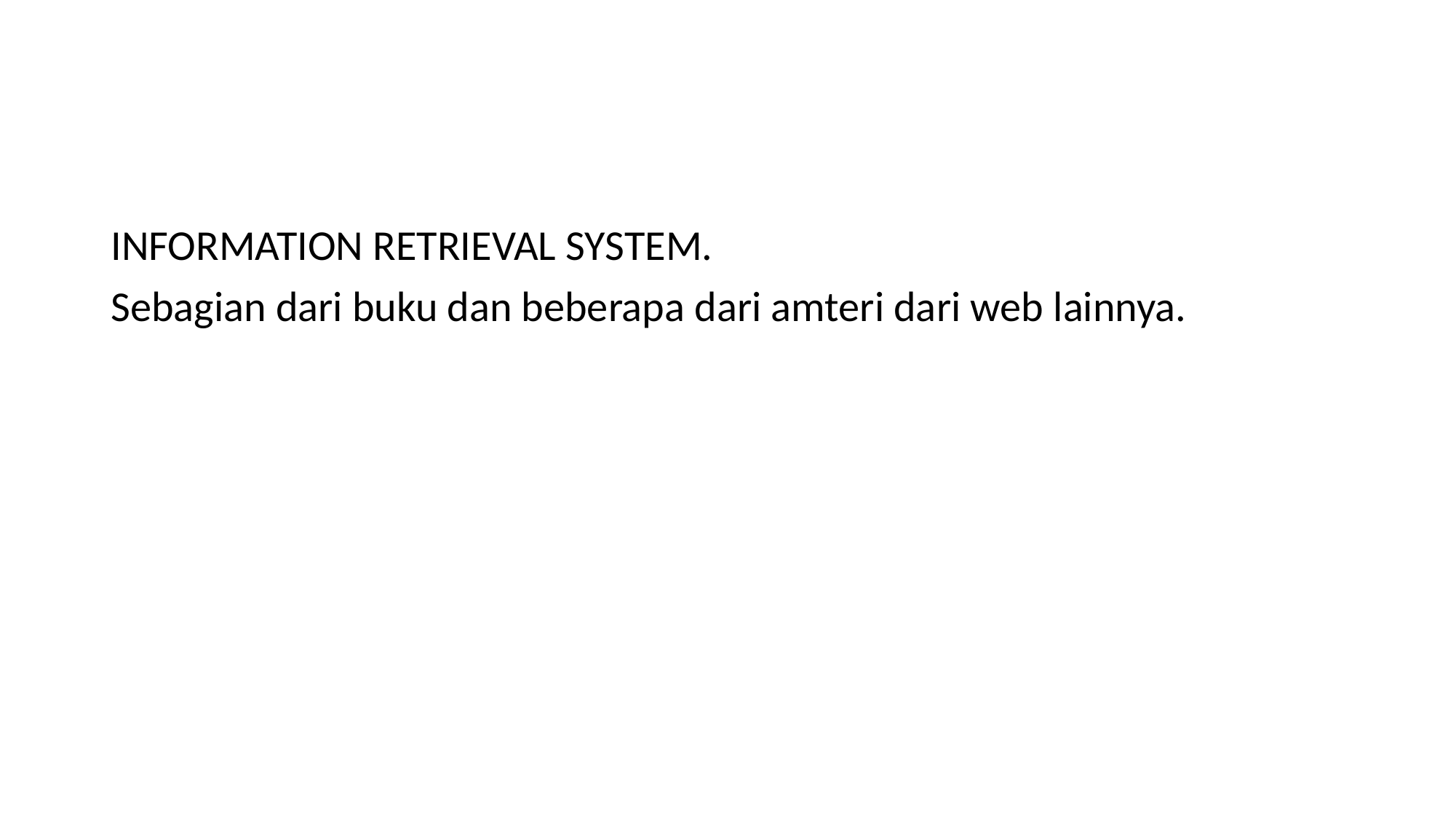

#
INFORMATION RETRIEVAL SYSTEM.
Sebagian dari buku dan beberapa dari amteri dari web lainnya.